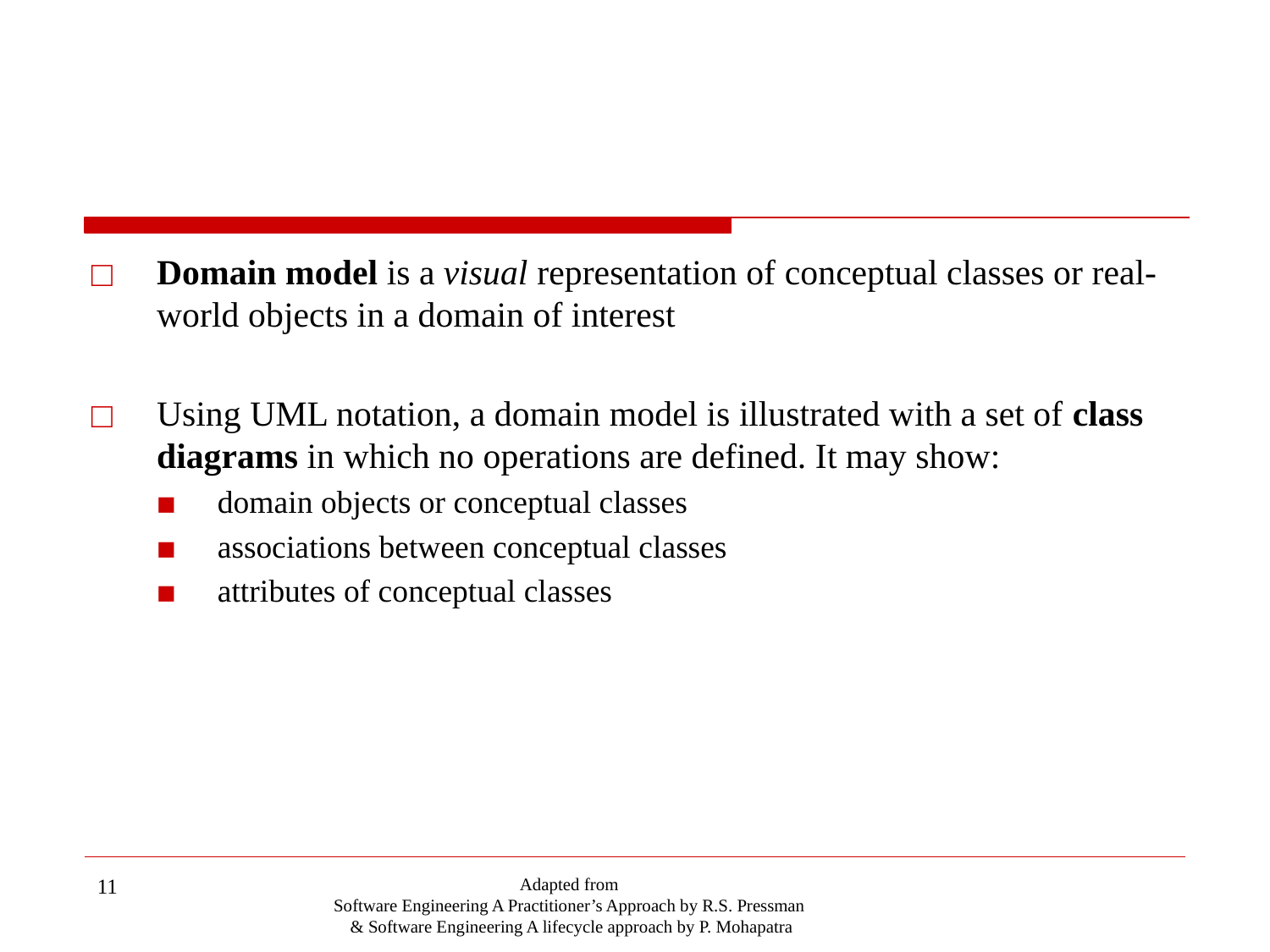

#
Domain model is a visual representation of conceptual classes or real-world objects in a domain of interest

Using UML notation, a domain model is illustrated with a set of class diagrams in which no operations are defined. It may show:
domain objects or conceptual classes
associations between conceptual classes
attributes of conceptual classes
11
Adapted from
Software Engineering A Practitioner’s Approach by R.S. Pressman
& Software Engineering A lifecycle approach by P. Mohapatra